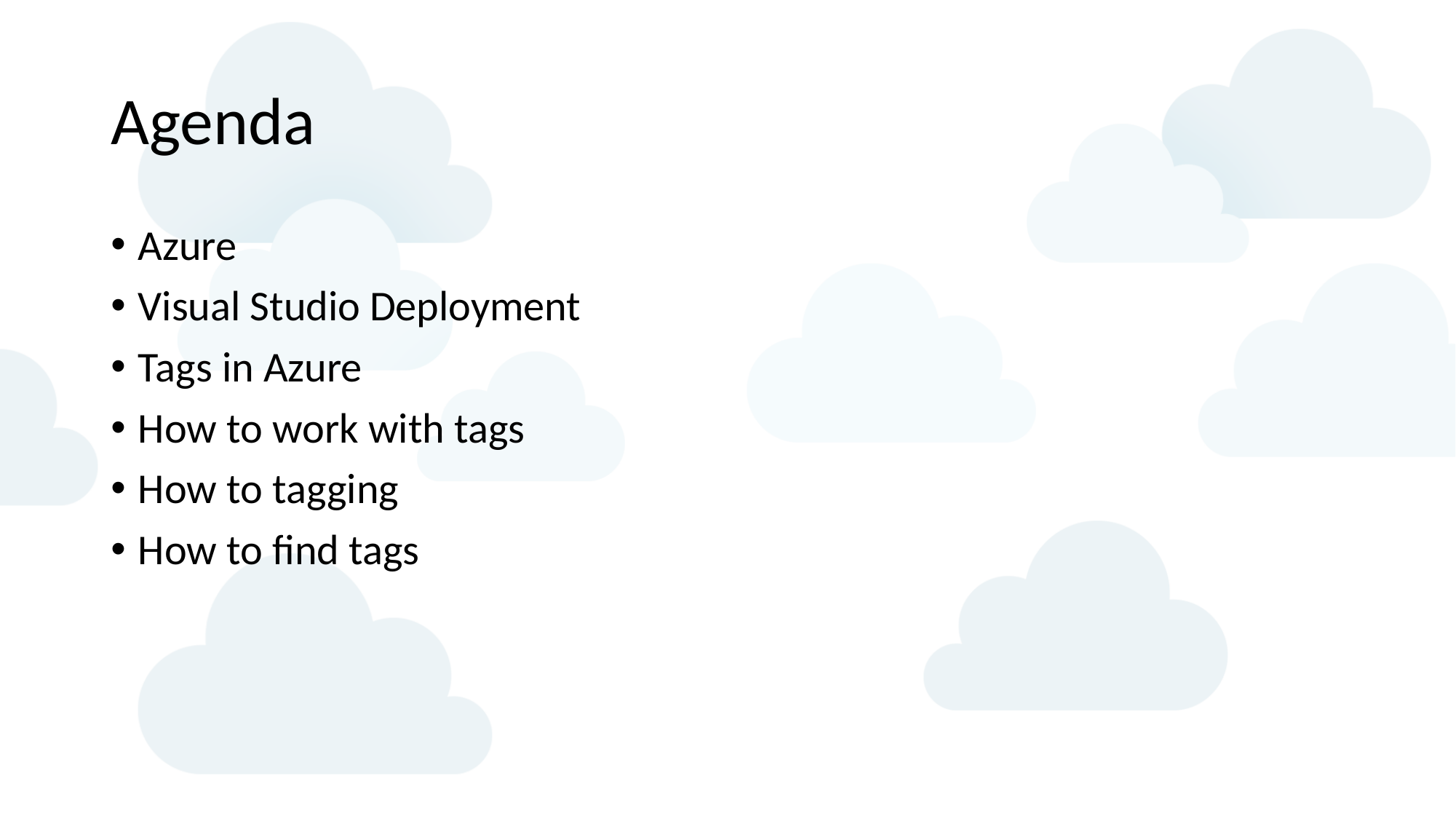

# Agenda
Azure
Visual Studio Deployment
Tags in Azure
How to work with tags
How to tagging
How to find tags